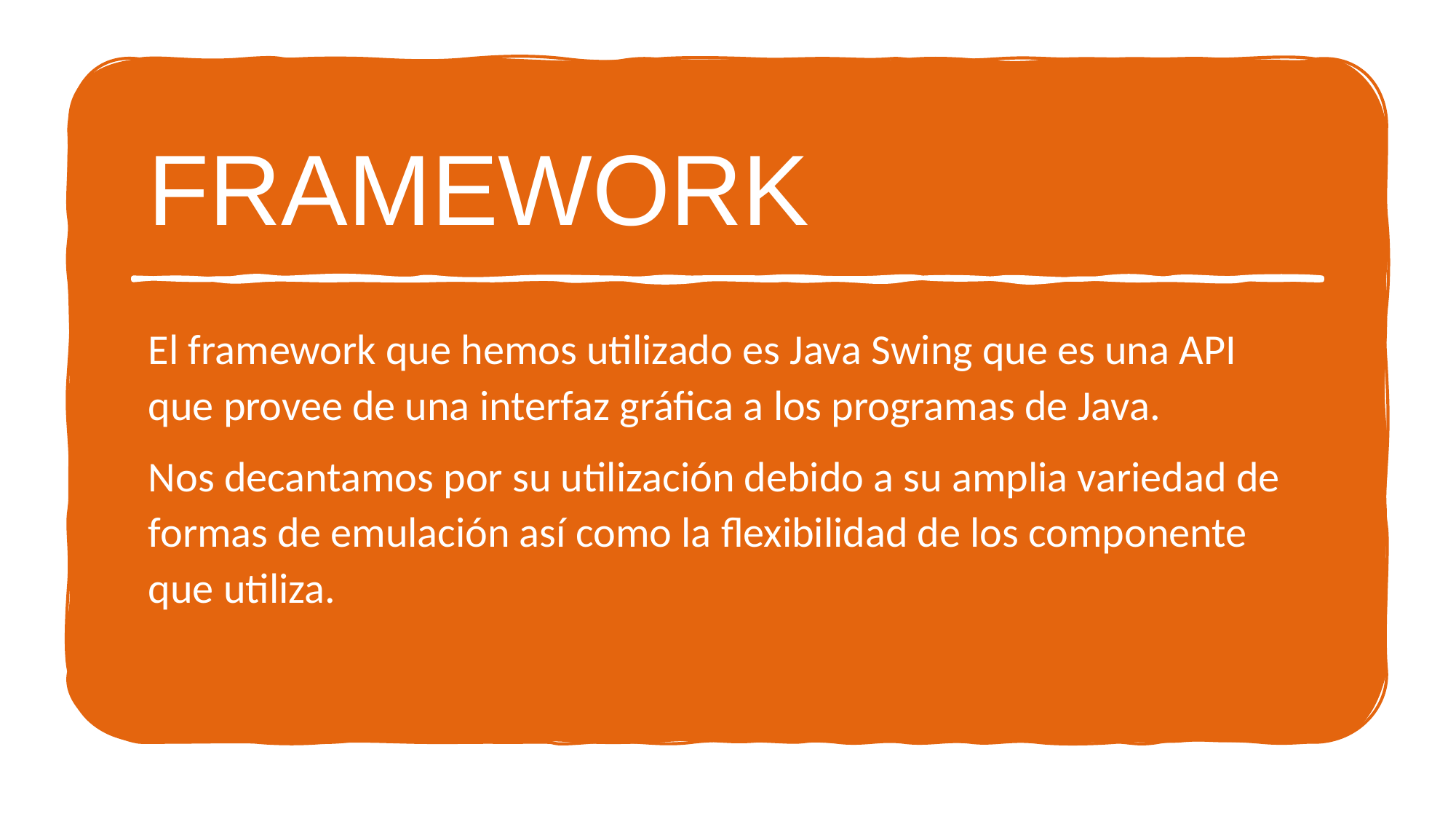

# FRAMEWORK

El framework que hemos utilizado es Java Swing que es una API que provee de una interfaz gráfica a los programas de Java.
Nos decantamos por su utilización debido a su amplia variedad de formas de emulación así como la flexibilidad de los componente que utiliza.